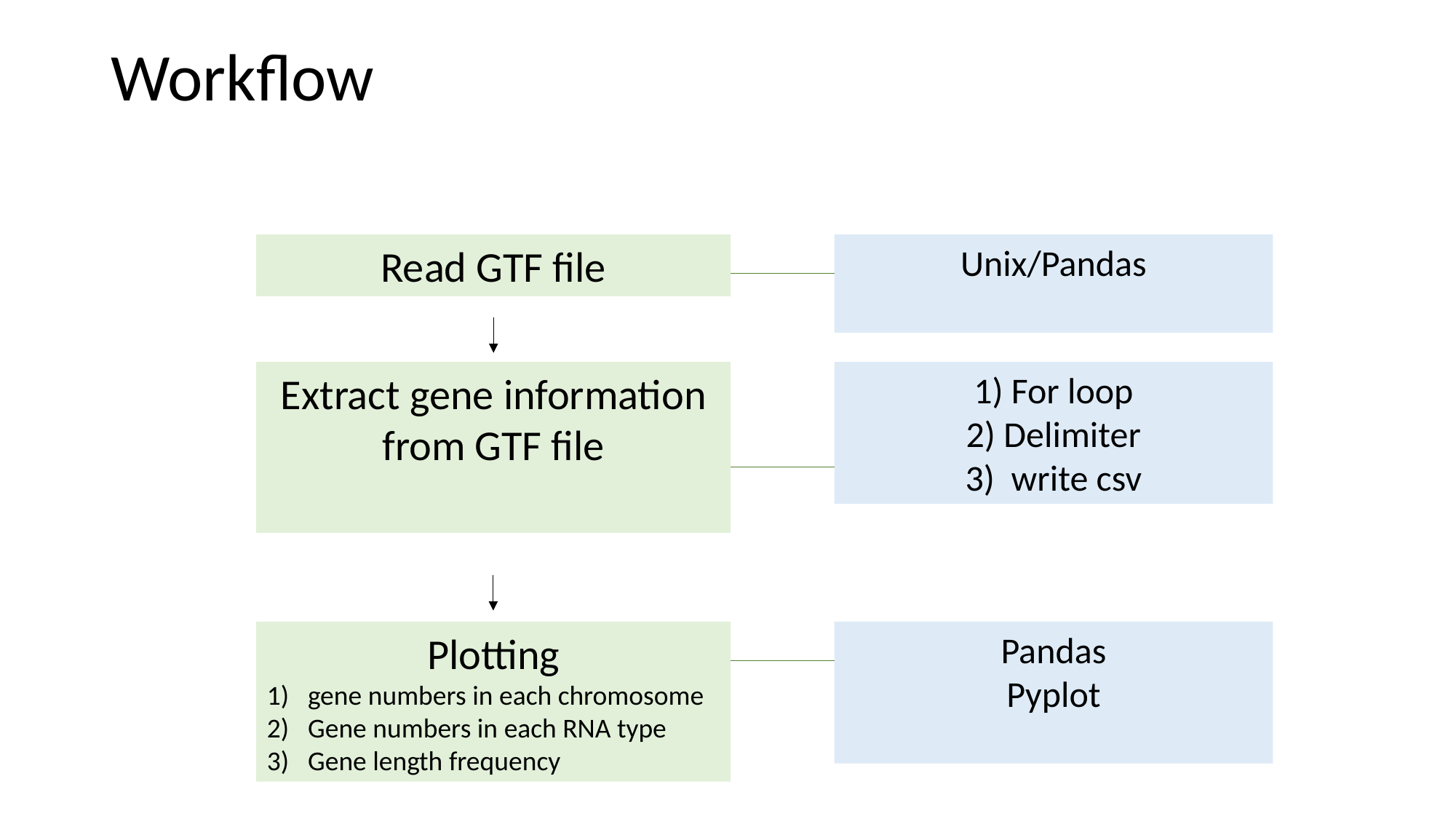

# Workflow
Unix/Pandas

Read GTF file
Extract gene information from GTF file

1) For loop
2) Delimiter
3)  write csv
Plotting
gene numbers in each chromosome
Gene numbers in each RNA type
Gene length frequency
Pandas
Pyplot